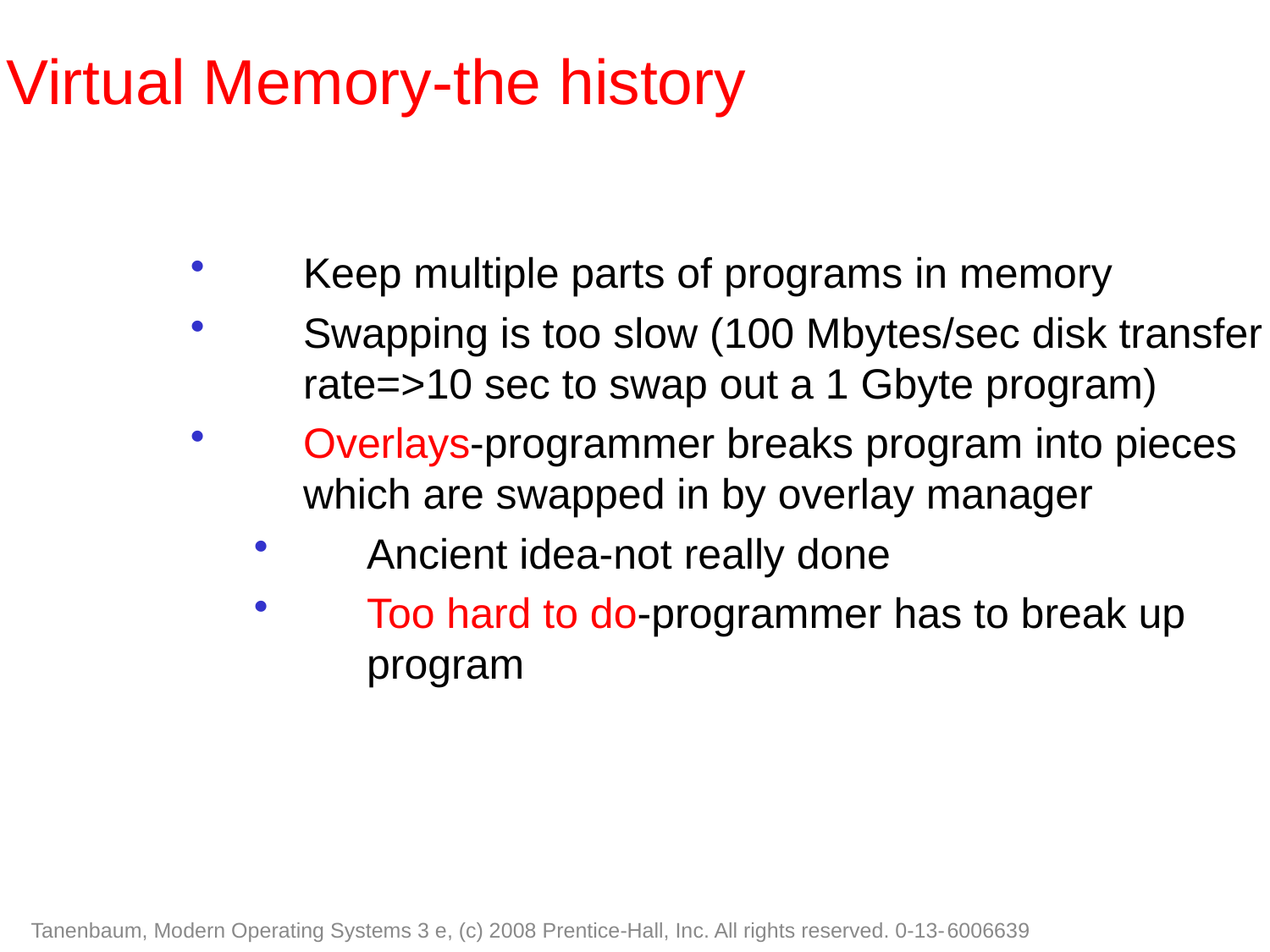

Virtual Memory-the history

Keep multiple parts of programs in memory
Swapping is too slow (100 Mbytes/sec disk transfer rate=>10 sec to swap out a 1 Gbyte program)
Overlays-programmer breaks program into pieces which are swapped in by overlay manager
Ancient idea-not really done
Too hard to do-programmer has to break up program
Tanenbaum, Modern Operating Systems 3 e, (c) 2008 Prentice-Hall, Inc. All rights reserved. 0-13-6006639